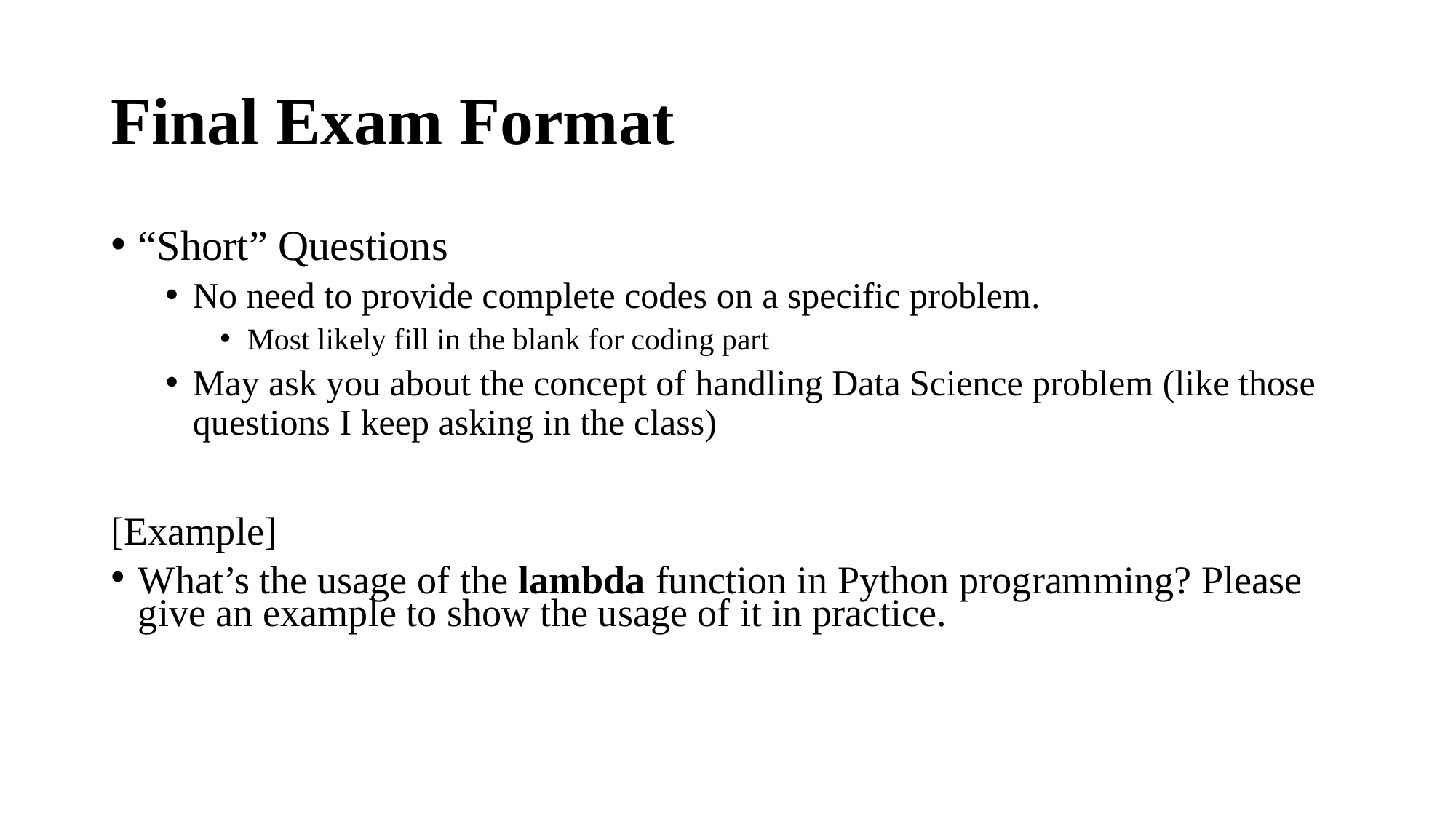

# Final Exam Format
“Short” Questions
No need to provide complete codes on a specific problem.
Most likely fill in the blank for coding part
May ask you about the concept of handling Data Science problem (like those questions I keep asking in the class)

[Example]
What’s the usage of the lambda function in Python programming? Please give an example to show the usage of it in practice.